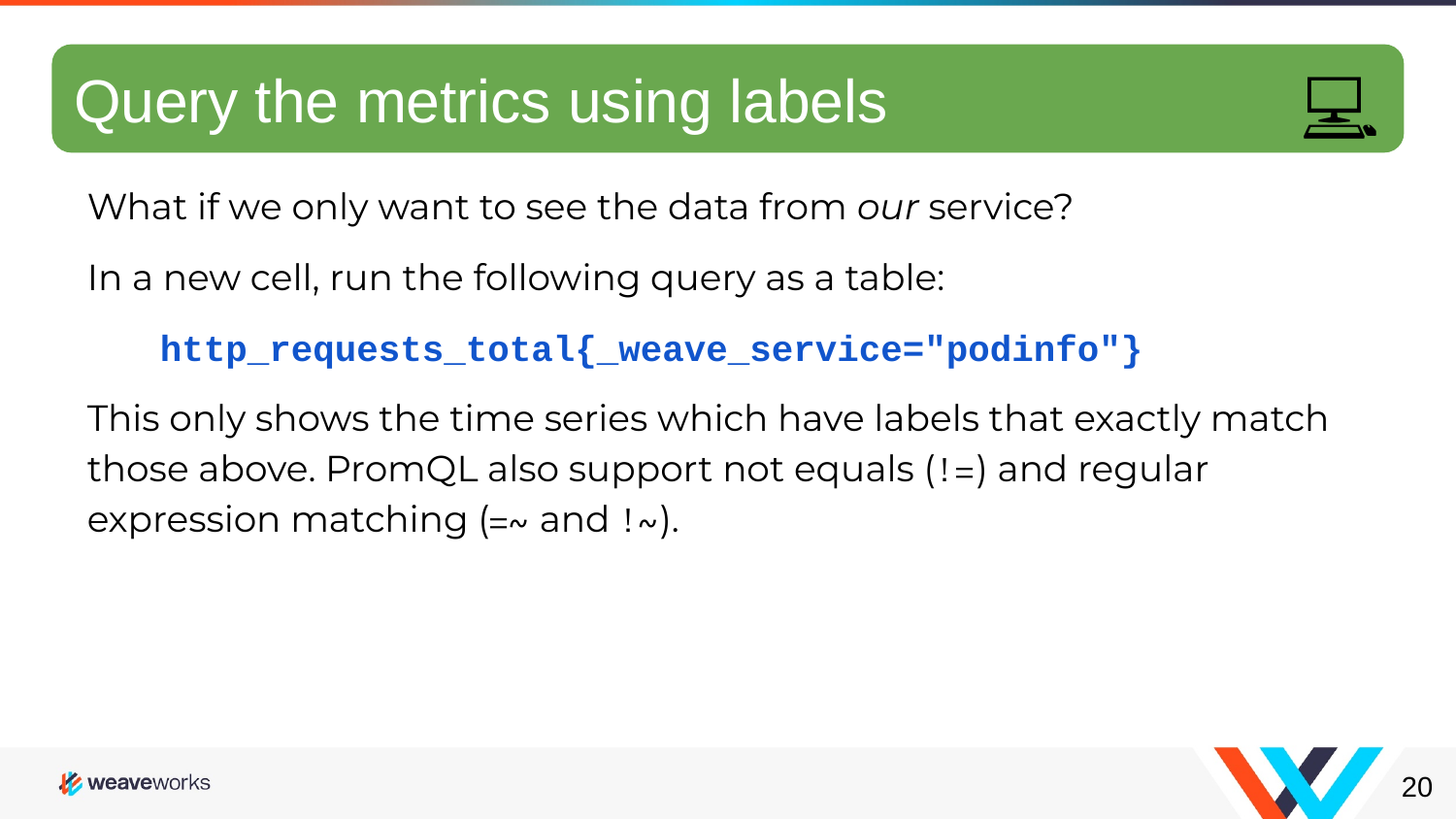

💻
Query the metrics using labels
# Filtering metrics
What if we only want to see the data from our service?
In a new cell, run the following query as a table:
http_requests_total{_weave_service="podinfo"}
This only shows the time series which have labels that exactly match those above. PromQL also support not equals (!=) and regular expression matching (=~ and !~).
20